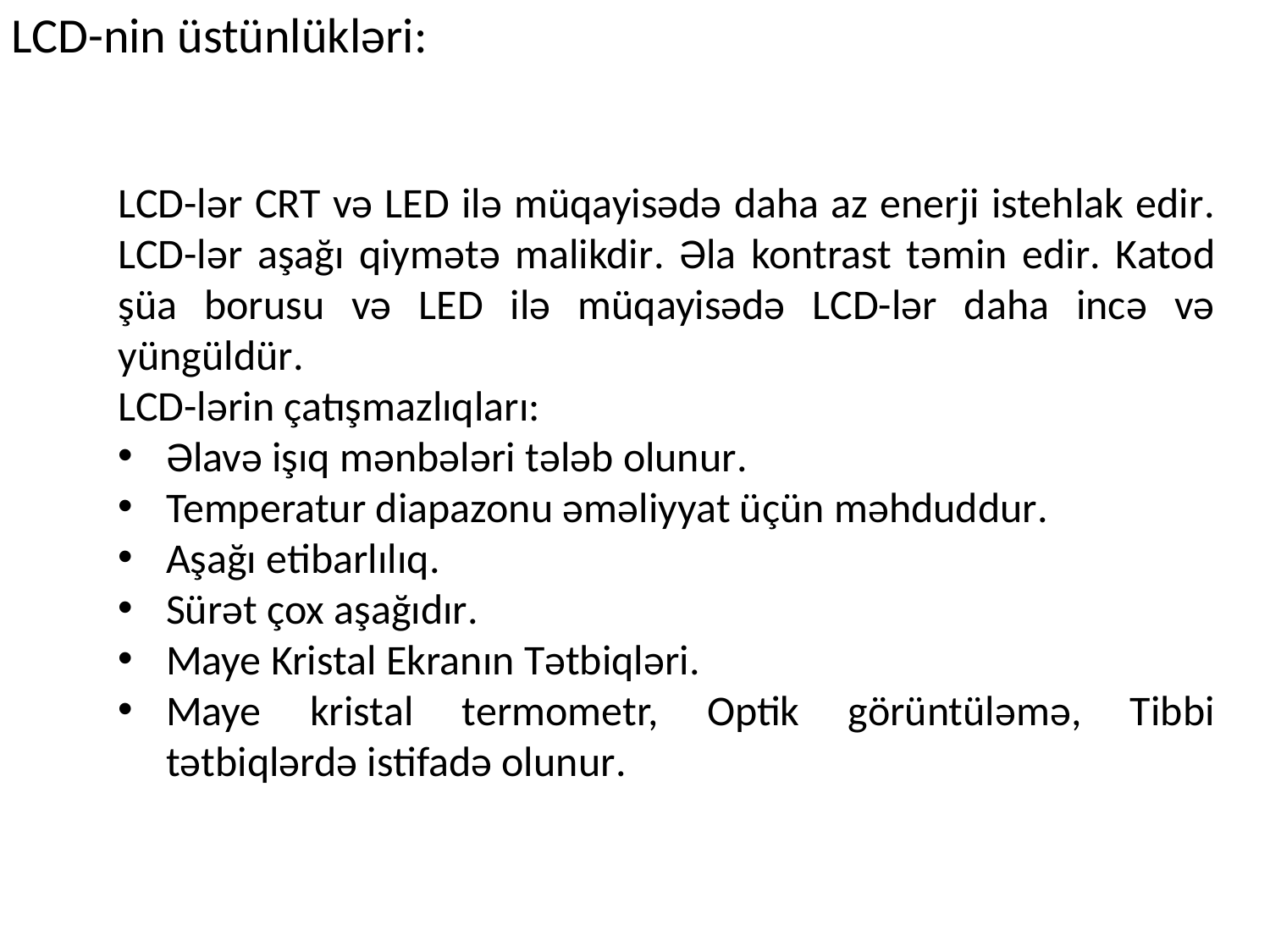

# LCD-nin üstünlükləri:
LCD-lər CRT və LED ilə müqayisədə daha az enerji istehlak edir. LCD-lər aşağı qiymətə malikdir. Əla kontrast təmin edir. Katod şüa borusu və LED ilə müqayisədə LCD-lər daha incə və yüngüldür.
LCD-lərin çatışmazlıqları:
Əlavə işıq mənbələri tələb olunur.
Temperatur diapazonu əməliyyat üçün məhduddur.
Aşağı etibarlılıq.
Sürət çox aşağıdır.
Maye Kristal Ekranın Tətbiqləri.
Maye kristal termometr, Optik görüntüləmə, Tibbi tətbiqlərdə istifadə olunur.